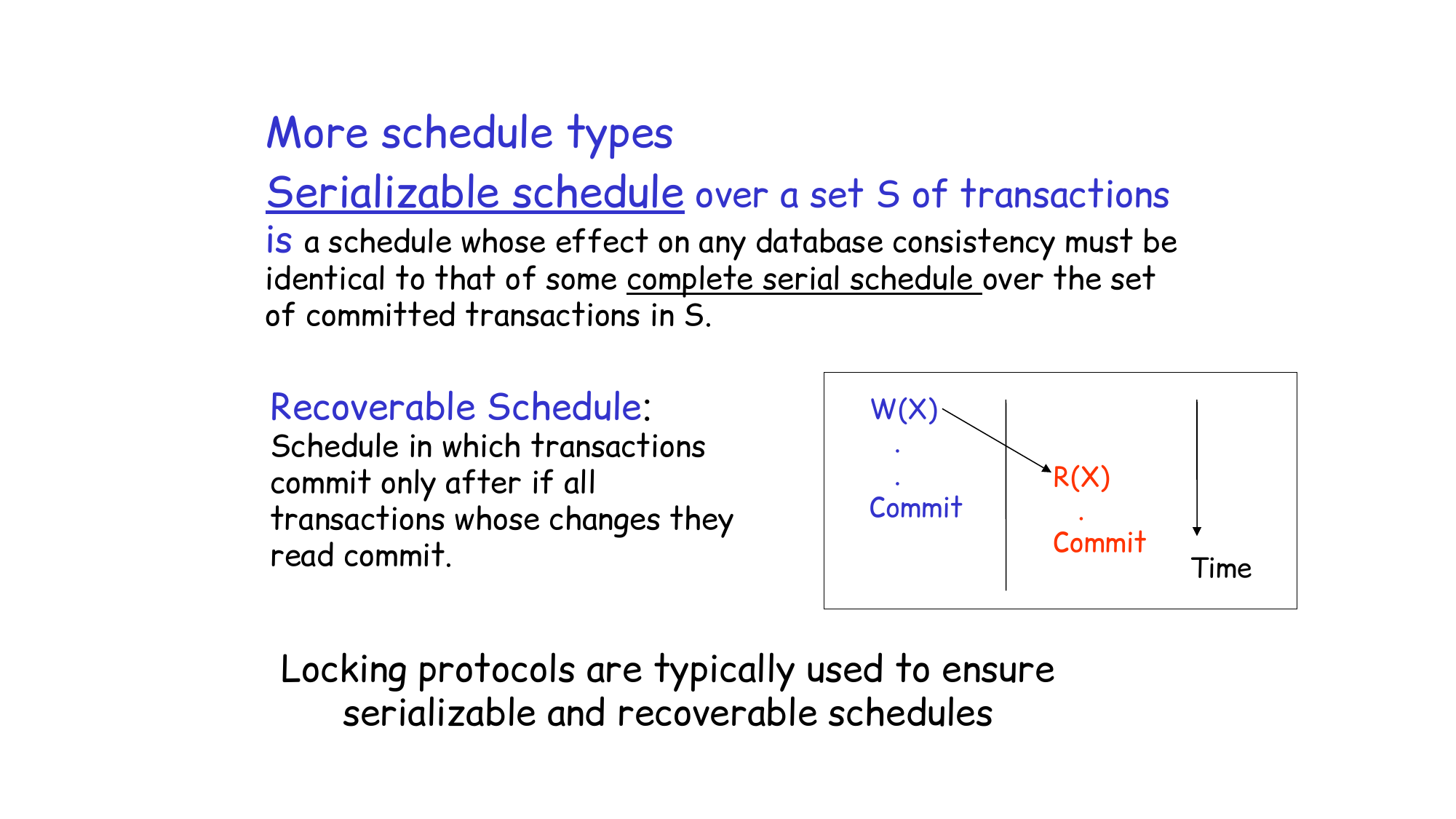

More schedule types
Serializable schedule over a set S of transactions is a schedule whose effect on any database consistency must be identical to that of some complete serial schedule over the set of committed transactions in S.

Recoverable Schedule: Schedule in which transactions commit only after if all transactions whose changes they read commit.
W(X)
   .
   .
Commit

R(X)
   .
Commit
Time
Locking protocols are typically used to ensure serializable and recoverable schedules